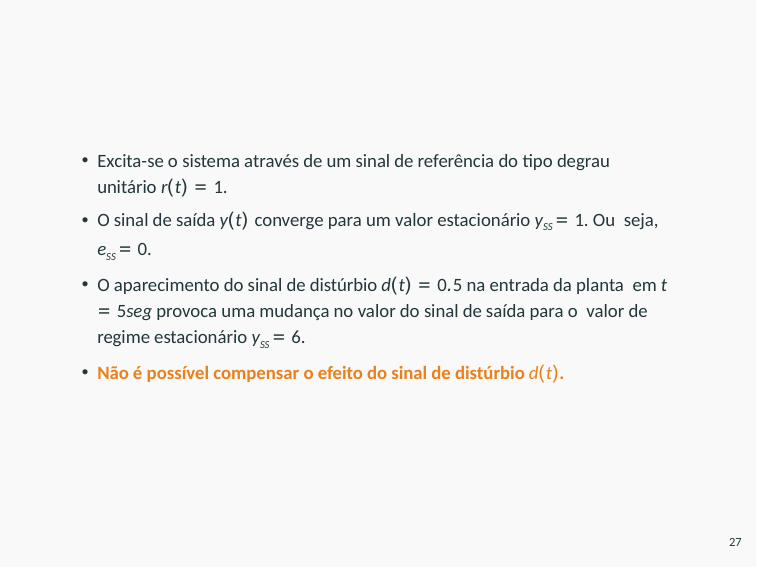

Excita-se o sistema através de um sinal de referência do tipo degrau  unitário r(t) = 1.
O sinal de saída y(t) converge para um valor estacionário ySS = 1. Ou  seja, eSS = 0.
O aparecimento do sinal de distúrbio d(t) = 0.5 na entrada da planta  em t = 5seg provoca uma mudança no valor do sinal de saída para o  valor de regime estacionário ySS = 6.
Não é possível compensar o efeito do sinal de distúrbio d(t).
27